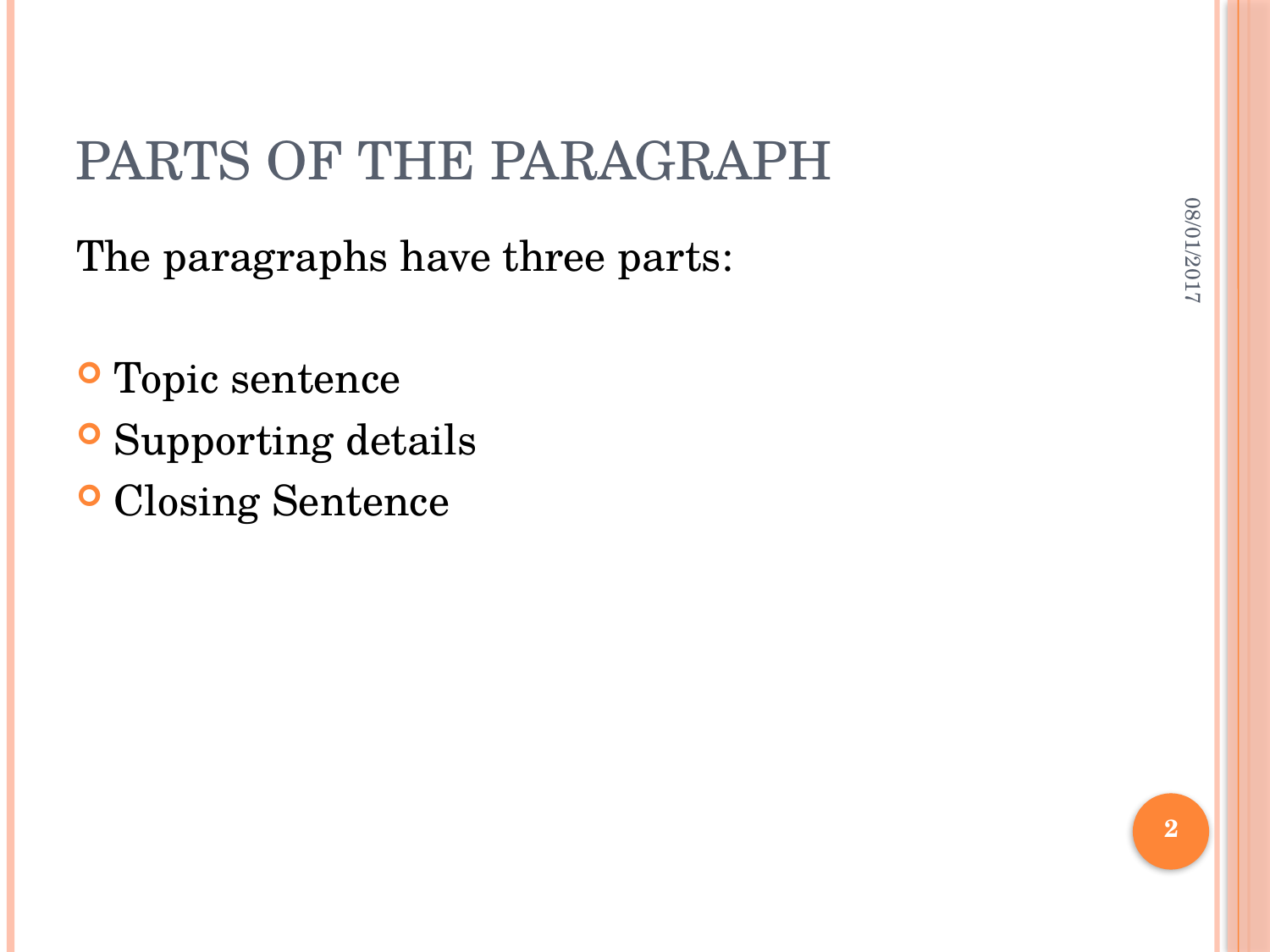

# Parts of the paragraph
08/01/2017
The paragraphs have three parts:

Topic sentence
Supporting details
Closing Sentence

2